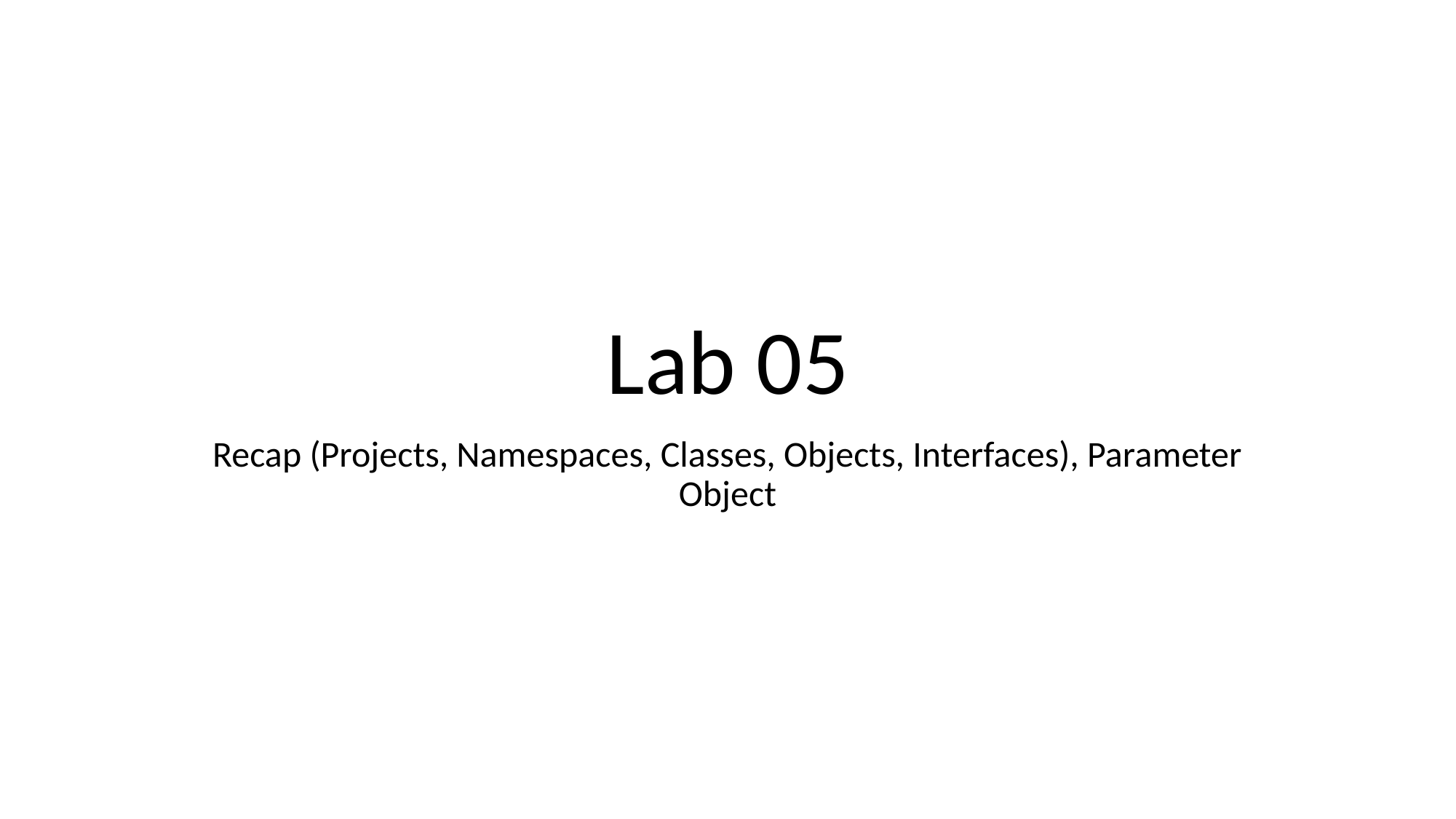

# Lab 05
Recap (Projects, Namespaces, Classes, Objects, Interfaces), Parameter Object